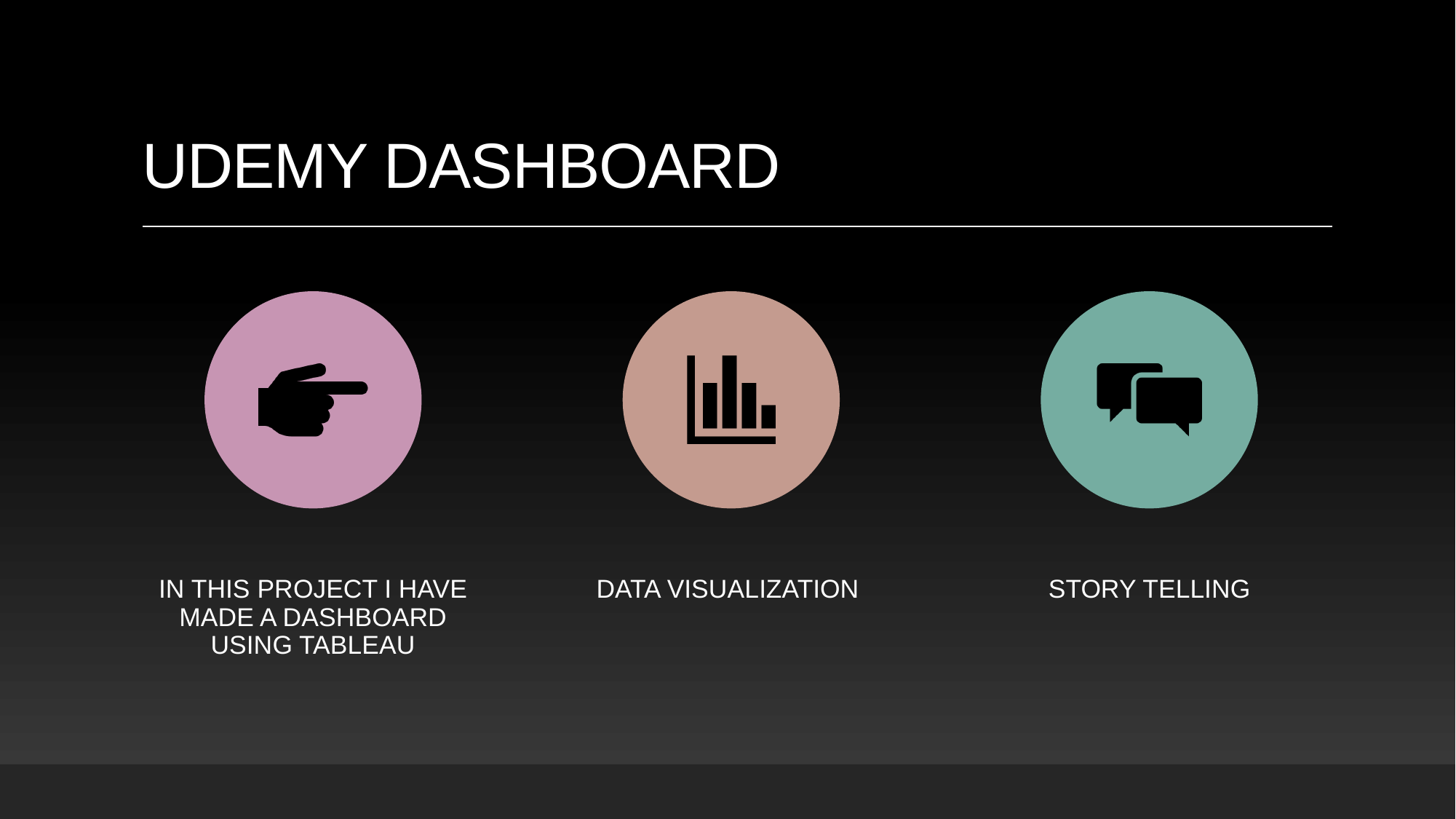

# UDEMY DASHBOARD
IN THIS PROJECT I HAVE MADE A DASHBOARD USING TABLEAU
DATA VISUALIZATION
STORY TELLING